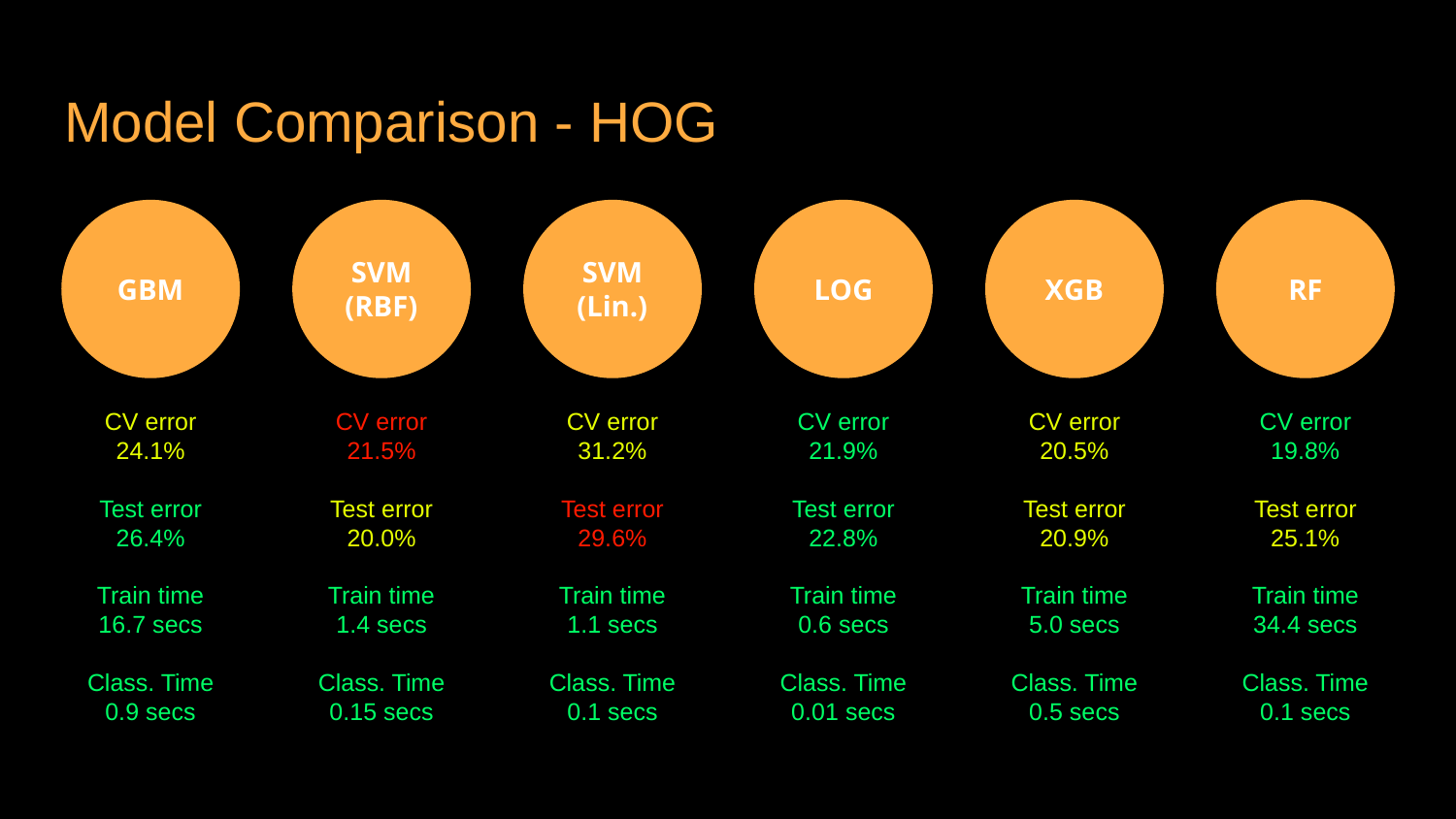

# Model Comparison - HOG

GBM
SVM
(RBF)
SVM
(Lin.)
LOG
XGB
RF
CV error
24.1%
Test error
26.4%

Train time
16.7 secs

Class. Time
0.9 secs
CV error
21.5%
Test error
20.0%

Train time
1.4 secs

Class. Time
0.15 secs
CV error
31.2%
Test error
29.6%

Train time
1.1 secs

Class. Time
0.1 secs
CV error
21.9%
Test error
22.8%

Train time
0.6 secs

Class. Time
0.01 secs
CV error
20.5%
Test error
20.9%

Train time
5.0 secs

Class. Time
0.5 secs
CV error
19.8%
Test error
25.1%

Train time
34.4 secs

Class. Time
0.1 secs